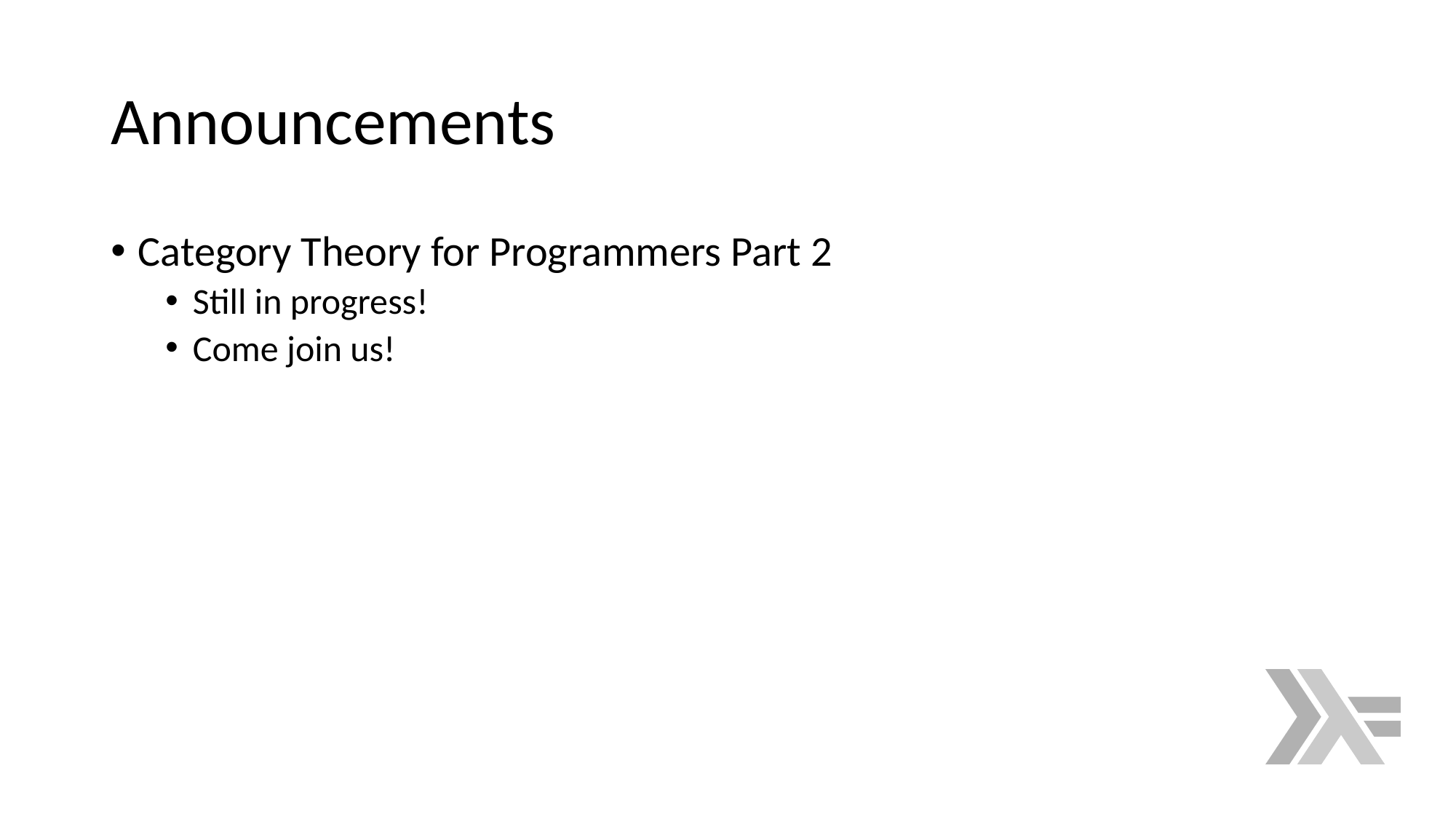

# Announcements
Category Theory for Programmers Part 2
Still in progress!
Come join us!